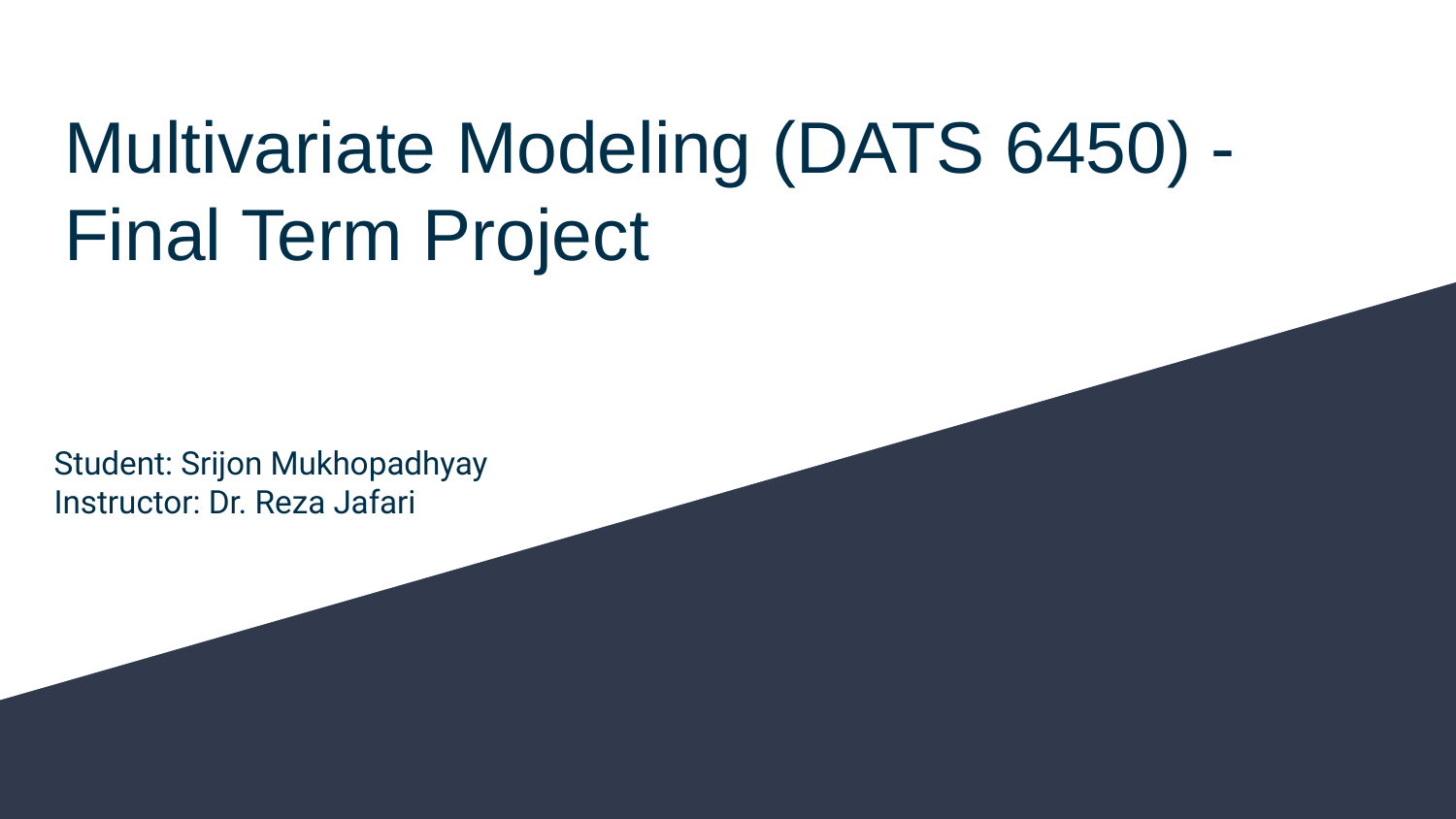

# Multivariate Modeling (DATS 6450) - Final Term Project
Student: Srijon Mukhopadhyay
Instructor: Dr. Reza Jafari